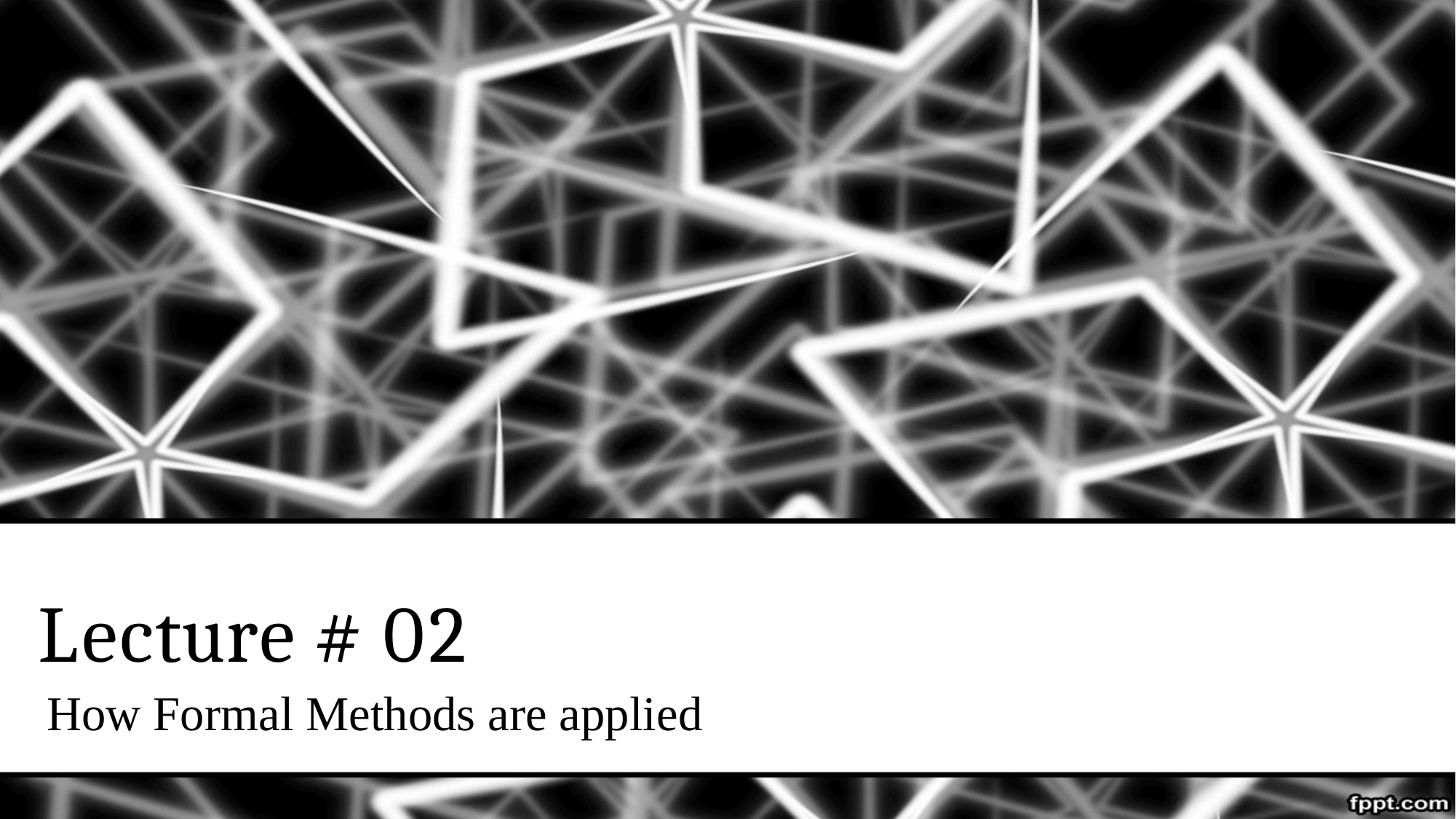

# Lecture # 02
How Formal Methods are applied